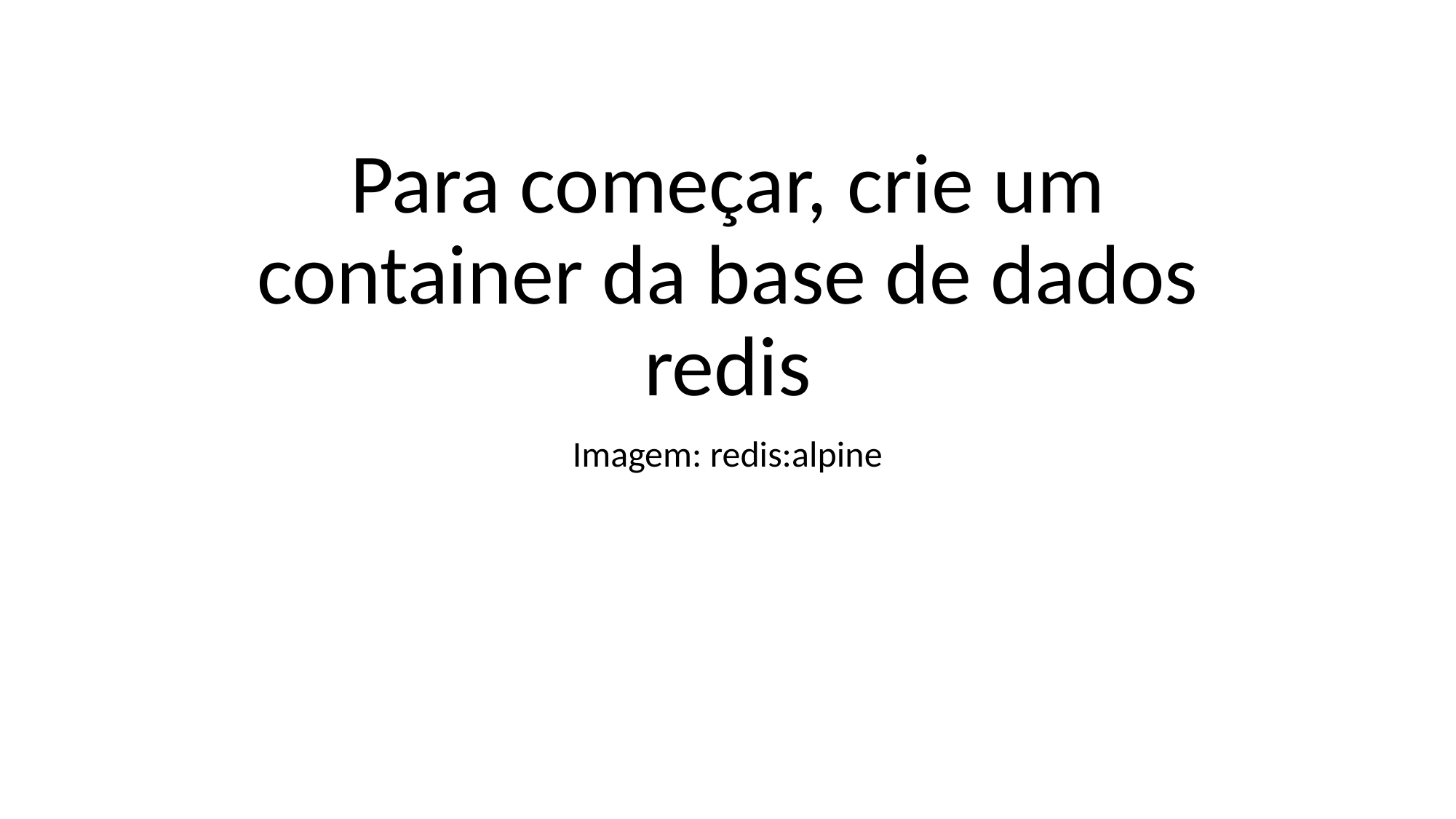

# Para começar, crie um container da base de dados redis
Imagem: redis:alpine